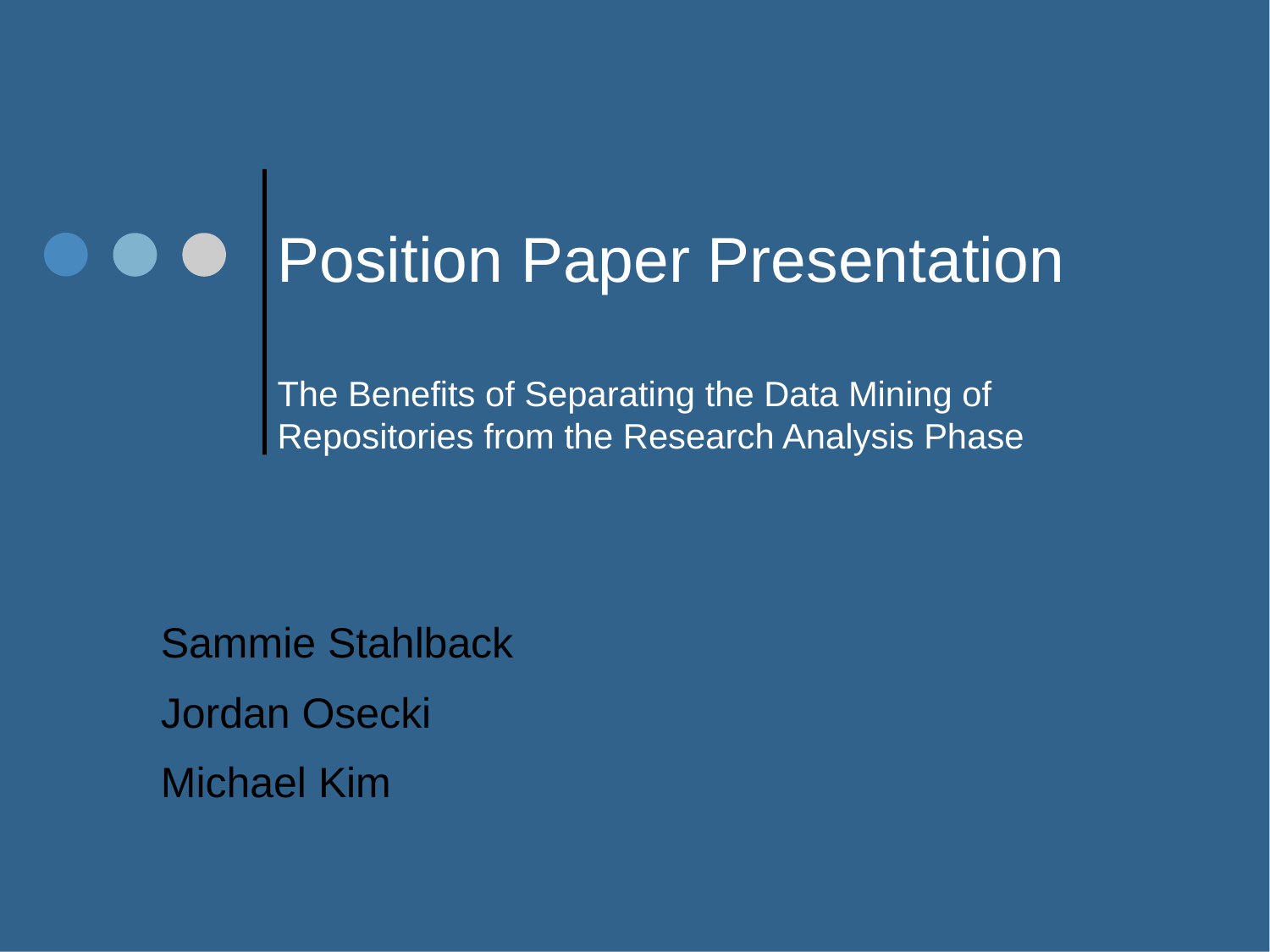

# Position Paper Presentation The Benefits of Separating the Data Mining of Repositories from the Research Analysis Phase

Sammie Stahlback
Jordan Osecki
Michael Kim